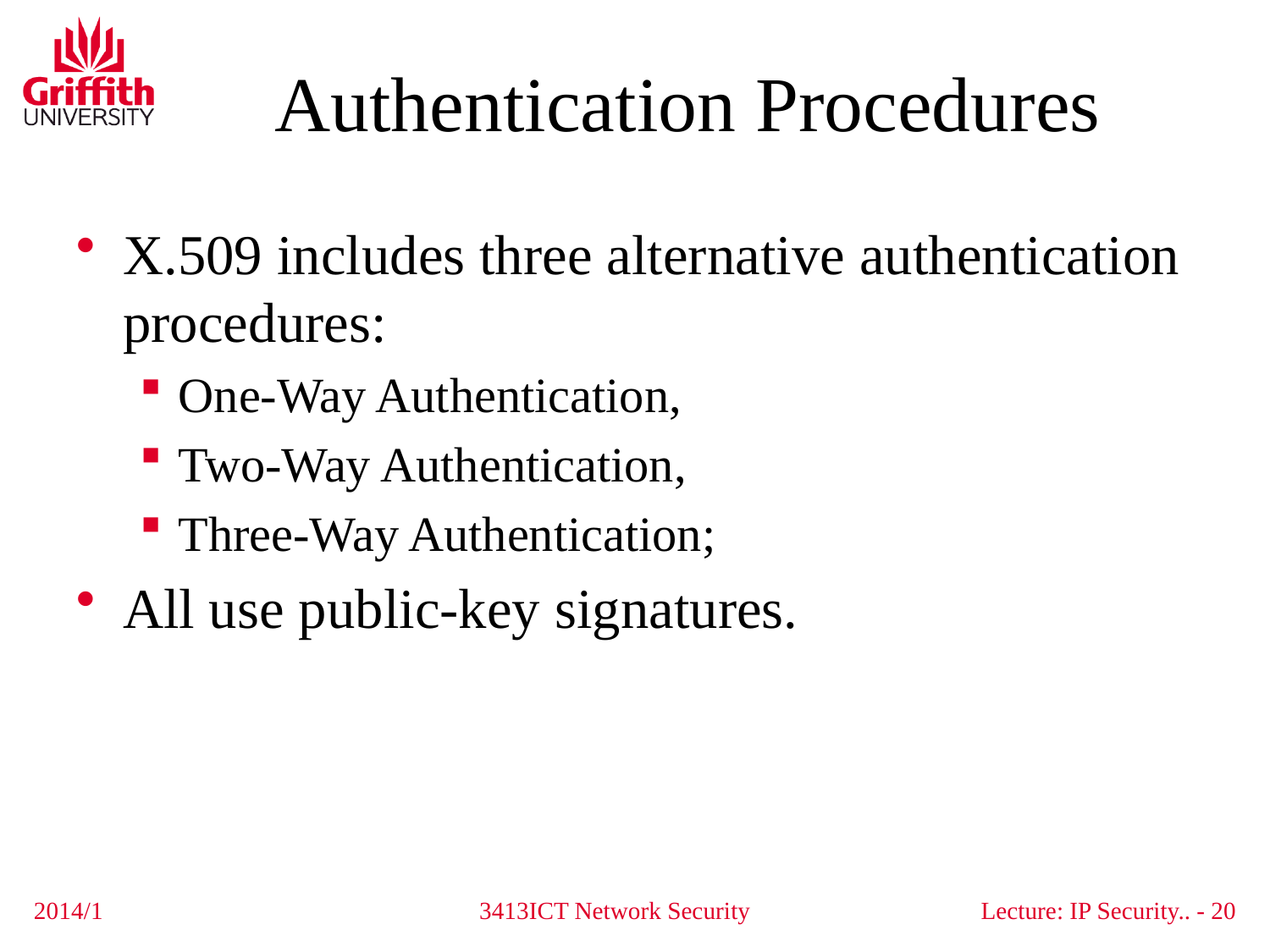

# Authentication Procedures
X.509 includes three alternative authentication procedures:
One-Way Authentication,
Two-Way Authentication,
Three-Way Authentication;
All use public-key signatures.
2014/1
3413ICT Network Security
Lecture: IP Security.. - 20